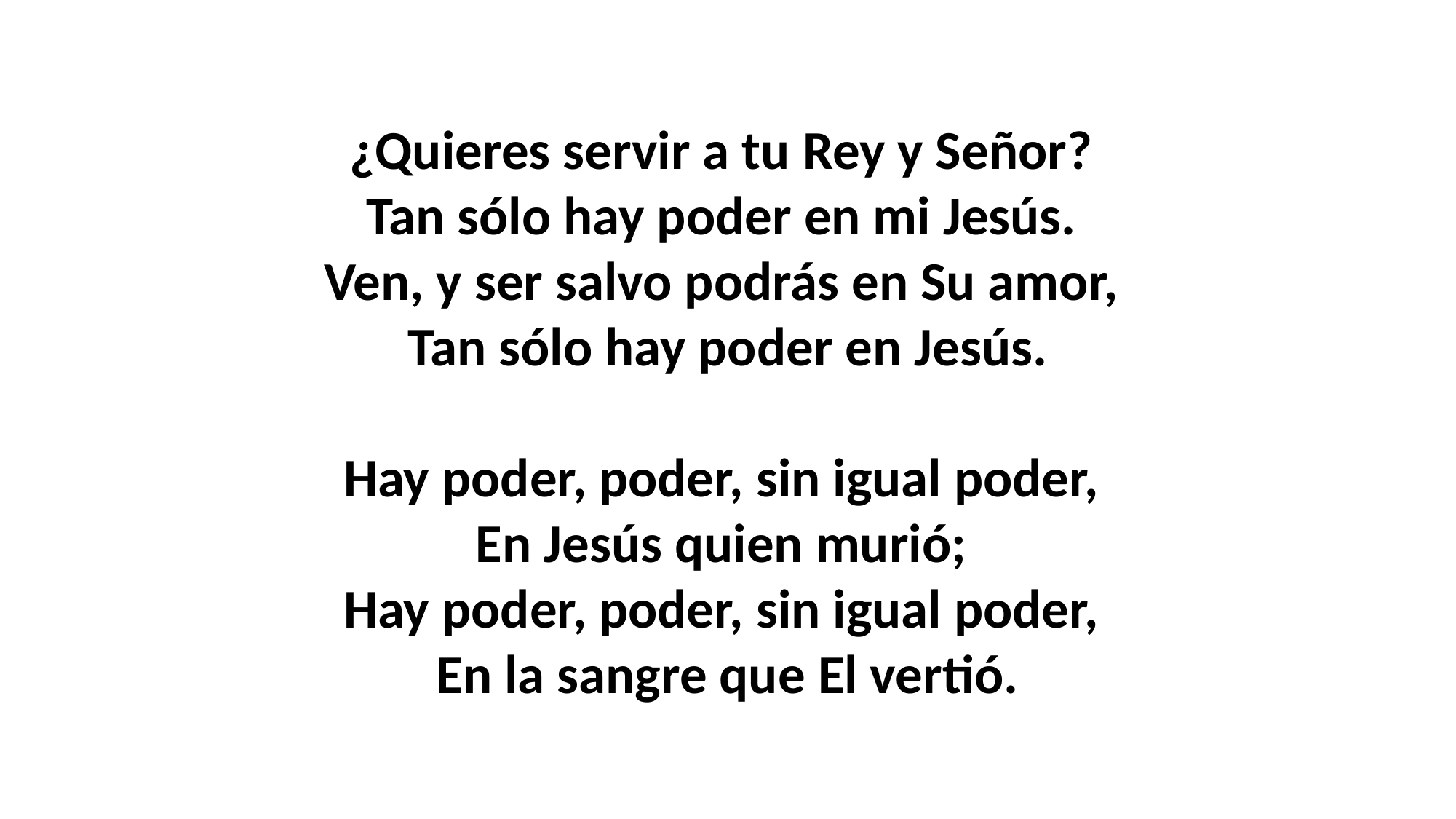

¿Quieres servir a tu Rey y Señor?
Tan sólo hay poder en mi Jesús.
Ven, y ser salvo podrás en Su amor,
Tan sólo hay poder en Jesús.

Hay poder, poder, sin igual poder,
En Jesús quien murió;
Hay poder, poder, sin igual poder,
En la sangre que El vertió.